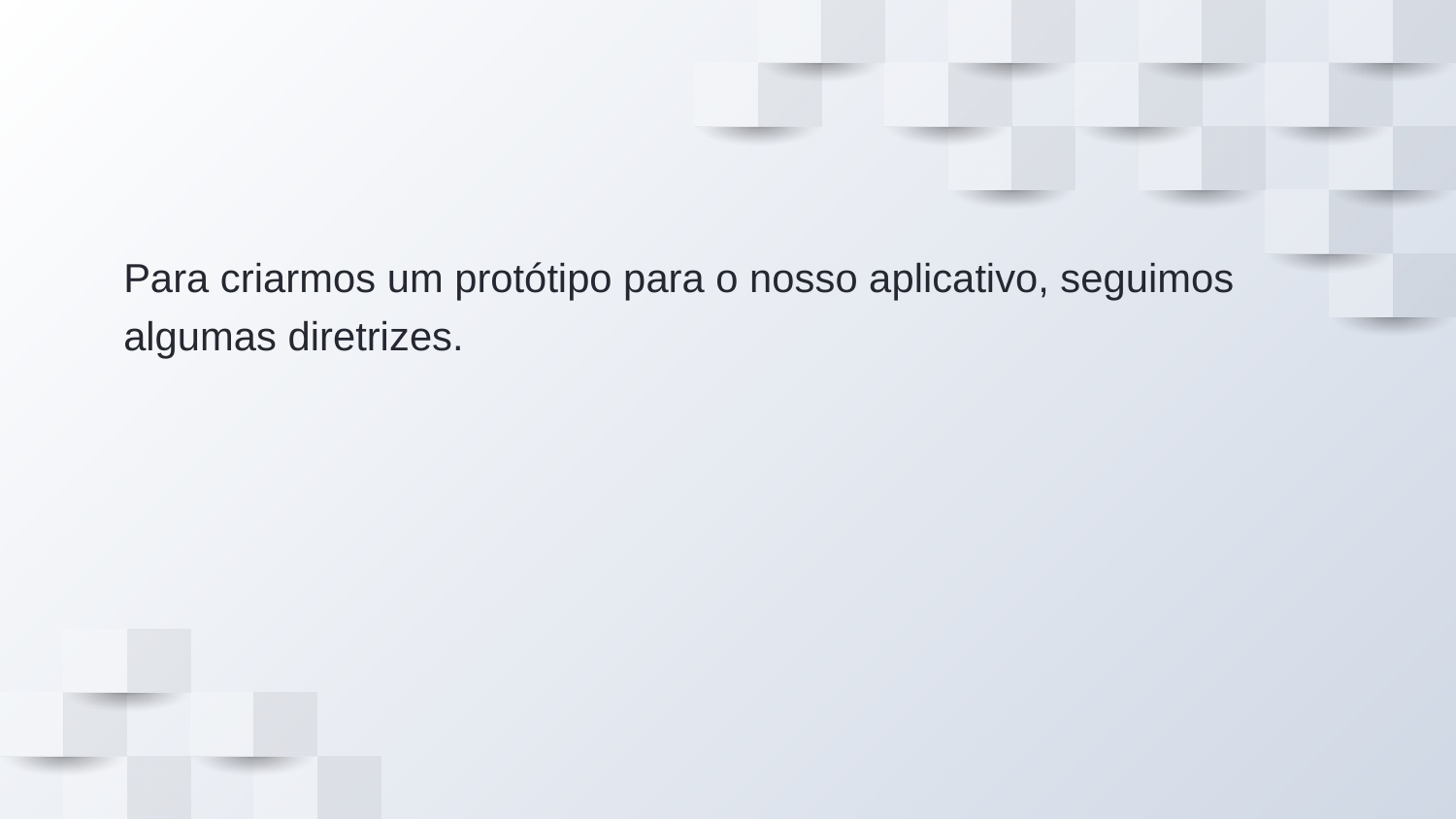

Para criarmos um protótipo para o nosso aplicativo, seguimos algumas diretrizes.